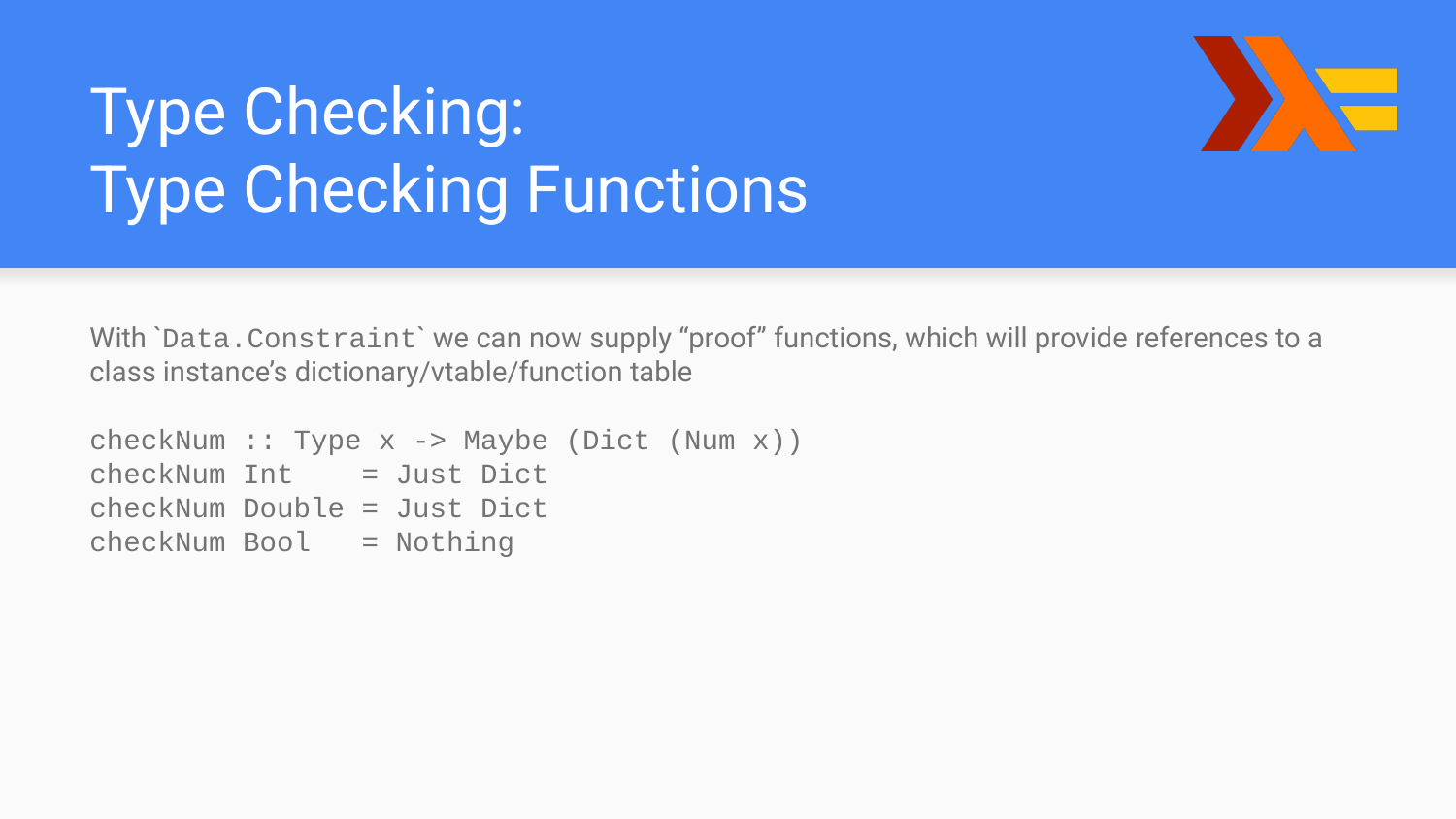

# Type Checking:
Type Checking Functions
With `Data.Constraint` we can now supply “proof” functions, which will provide references to a class instance’s dictionary/vtable/function table

checkNum :: Type x -> Maybe (Dict (Num x))
checkNum Int    = Just Dict
checkNum Double = Just Dict
checkNum Bool   = Nothing